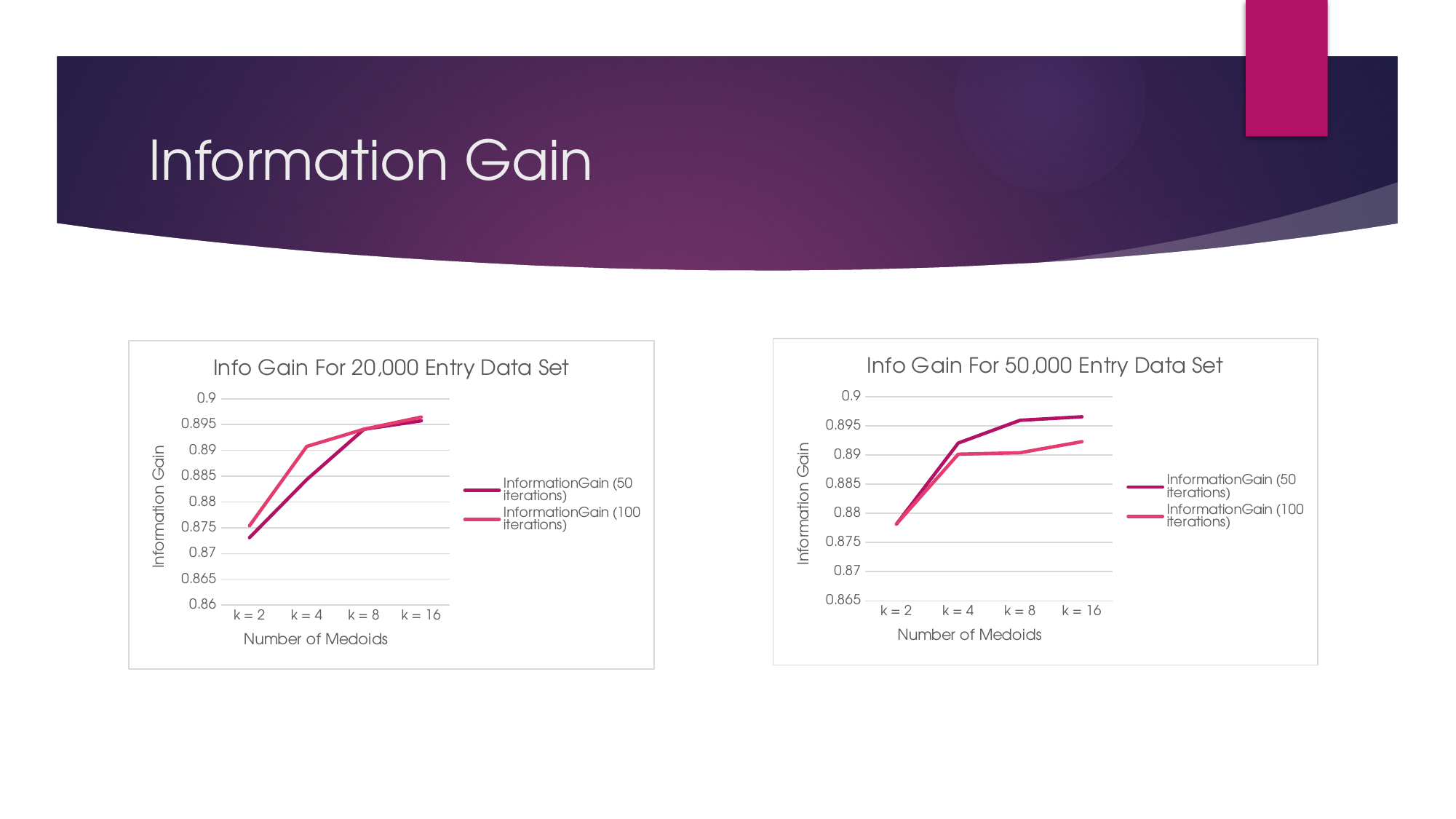

# Information Gain

### Chart: Info Gain For 50,000 Entry Data Set

| Category | InformationGain (50 iterations) | InformationGain (100 iterations) |
|---|---|---|
| k = 2 | 0.878152287896979 | 0.878173621727315 |
| k = 4 | 0.892039998182816 | 0.890120009244538 |
| k = 8 | 0.895938299483884 | 0.890389215868092 |
| k = 16 | 0.896544864482734 | 0.892272488403526 |

### Chart: Info Gain For 20,000 Entry Data Set

| Category | InformationGain (50 iterations) | InformationGain (100 iterations) |
|---|---|---|
| k = 2 | 0.87307018 | 0.875373642437184 |
| k = 4 | 0.884333673 | 0.890757520424631 |
| k = 8 | 0.894090057 | 0.894101903796645 |
| k = 16 | 0.895729101 | 0.896460210267774 |